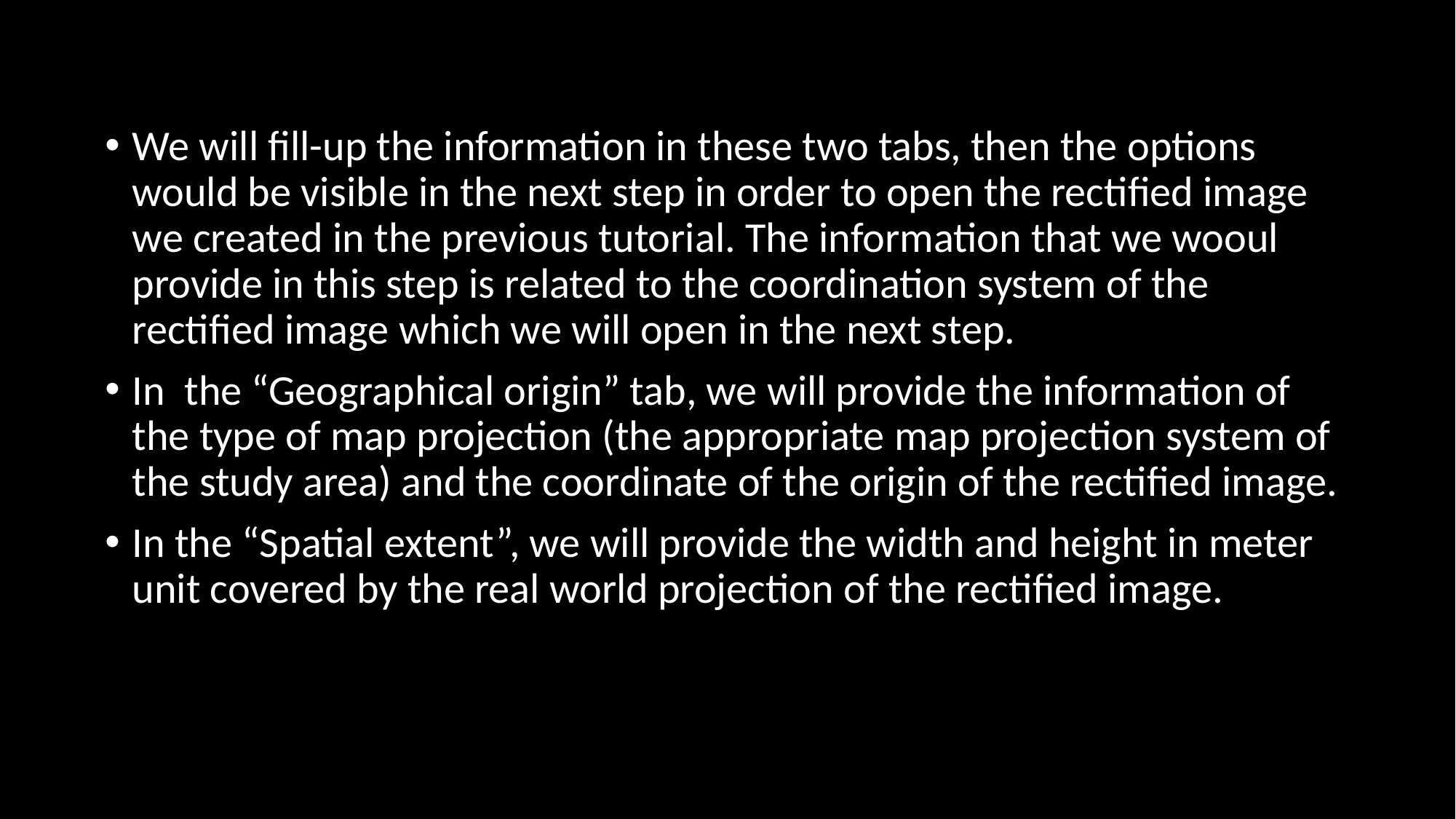

We will fill-up the information in these two tabs, then the options would be visible in the next step in order to open the rectified image we created in the previous tutorial. The information that we wooul provide in this step is related to the coordination system of the rectified image which we will open in the next step.
In  the “Geographical origin” tab, we will provide the information of the type of map projection (the appropriate map projection system of the study area) and the coordinate of the origin of the rectified image.
In the “Spatial extent”, we will provide the width and height in meter unit covered by the real world projection of the rectified image.